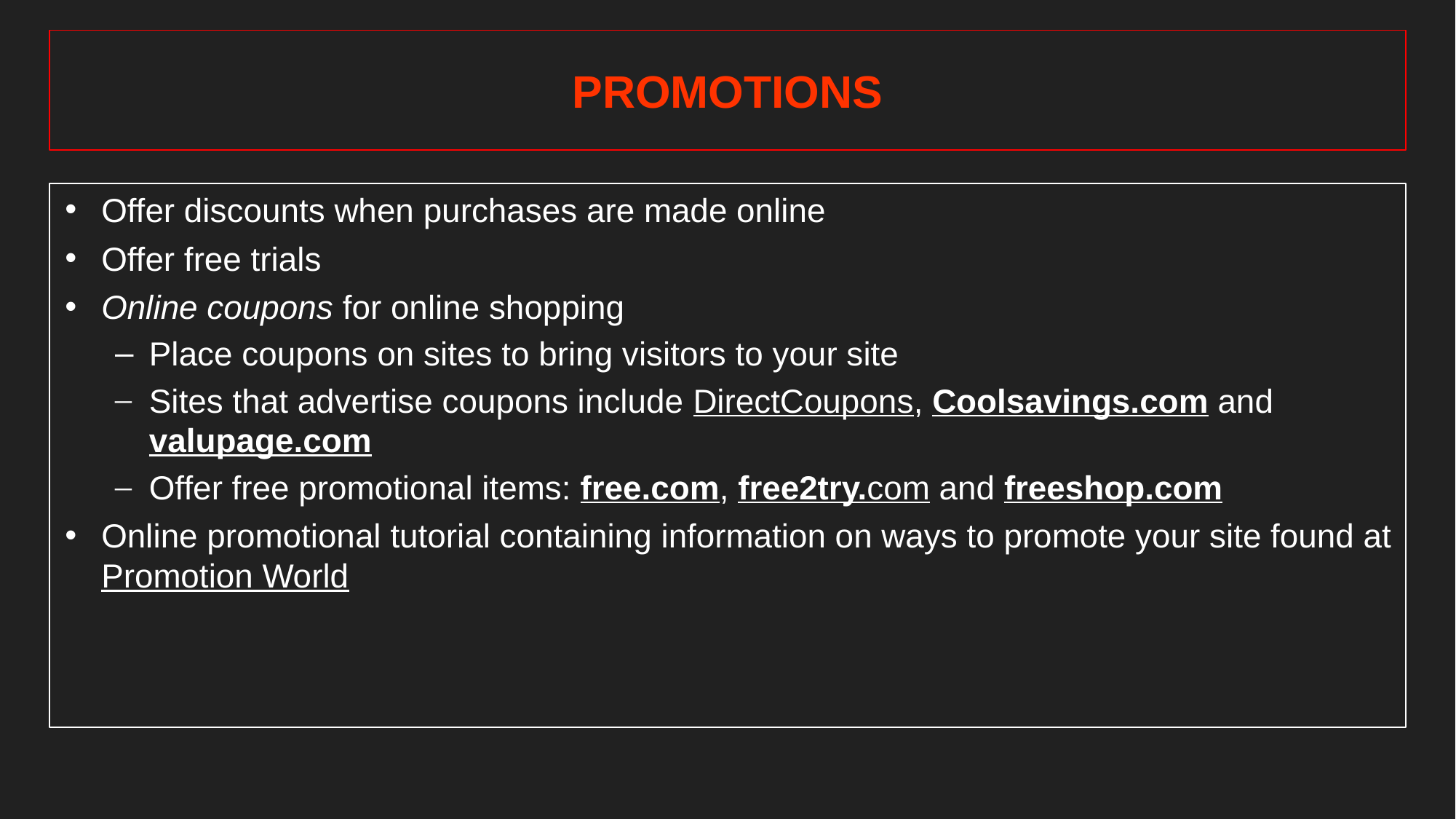

# PROMOTIONS
Offer discounts when purchases are made online
Offer free trials
Online coupons for online shopping
Place coupons on sites to bring visitors to your site
Sites that advertise coupons include DirectCoupons, Coolsavings.com and valupage.com
Offer free promotional items: free.com, free2try.com and freeshop.com
Online promotional tutorial containing information on ways to promote your site found at Promotion World